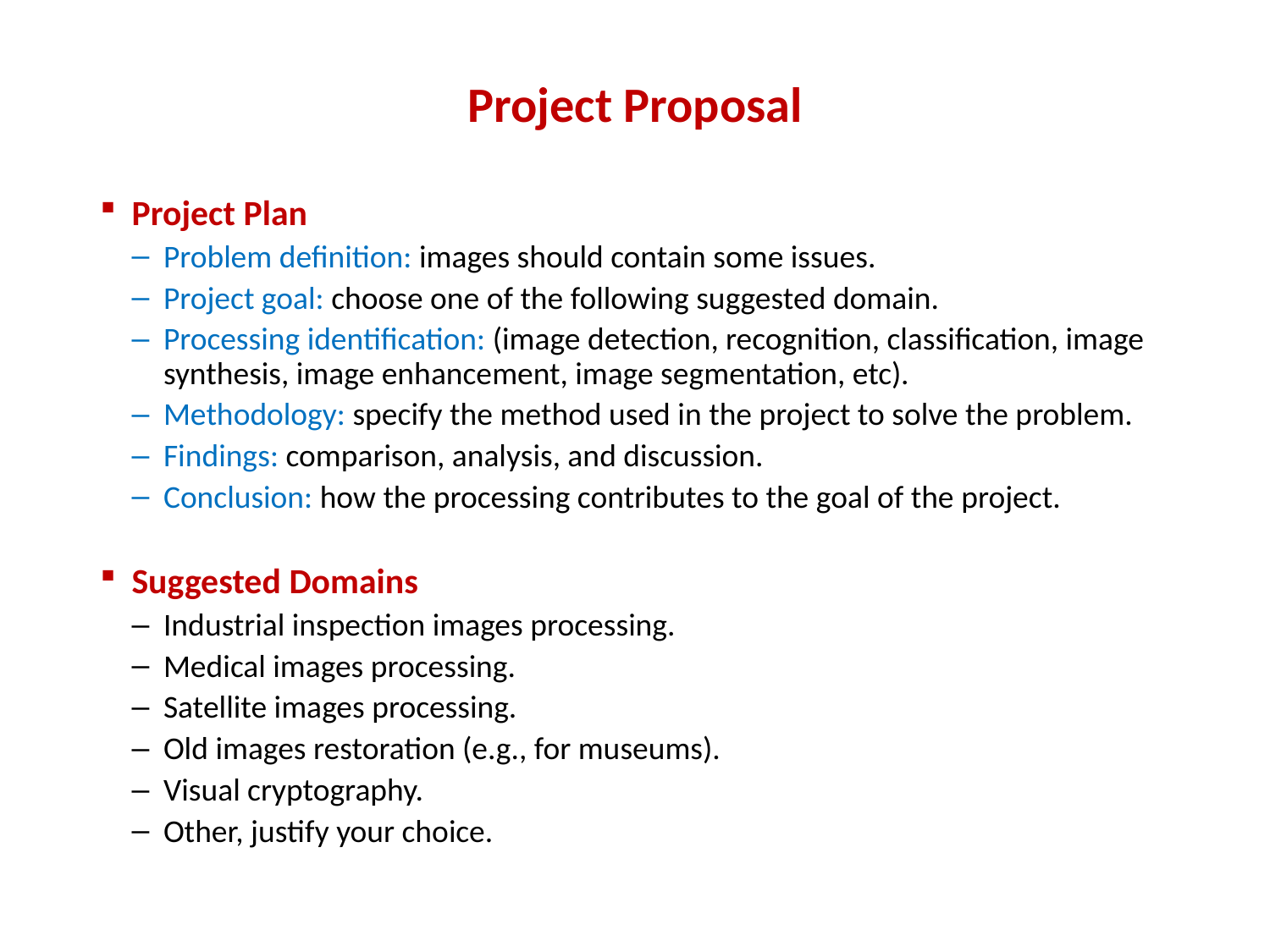

# Project Proposal
Project Plan
Problem definition: images should contain some issues.
Project goal: choose one of the following suggested domain.
Processing identification: (image detection, recognition, classification, image synthesis, image enhancement, image segmentation, etc).
Methodology: specify the method used in the project to solve the problem.
Findings: comparison, analysis, and discussion.
Conclusion: how the processing contributes to the goal of the project.

Suggested Domains
Industrial inspection images processing.
Medical images processing.
Satellite images processing.
Old images restoration (e.g., for museums).
Visual cryptography.
Other, justify your choice.